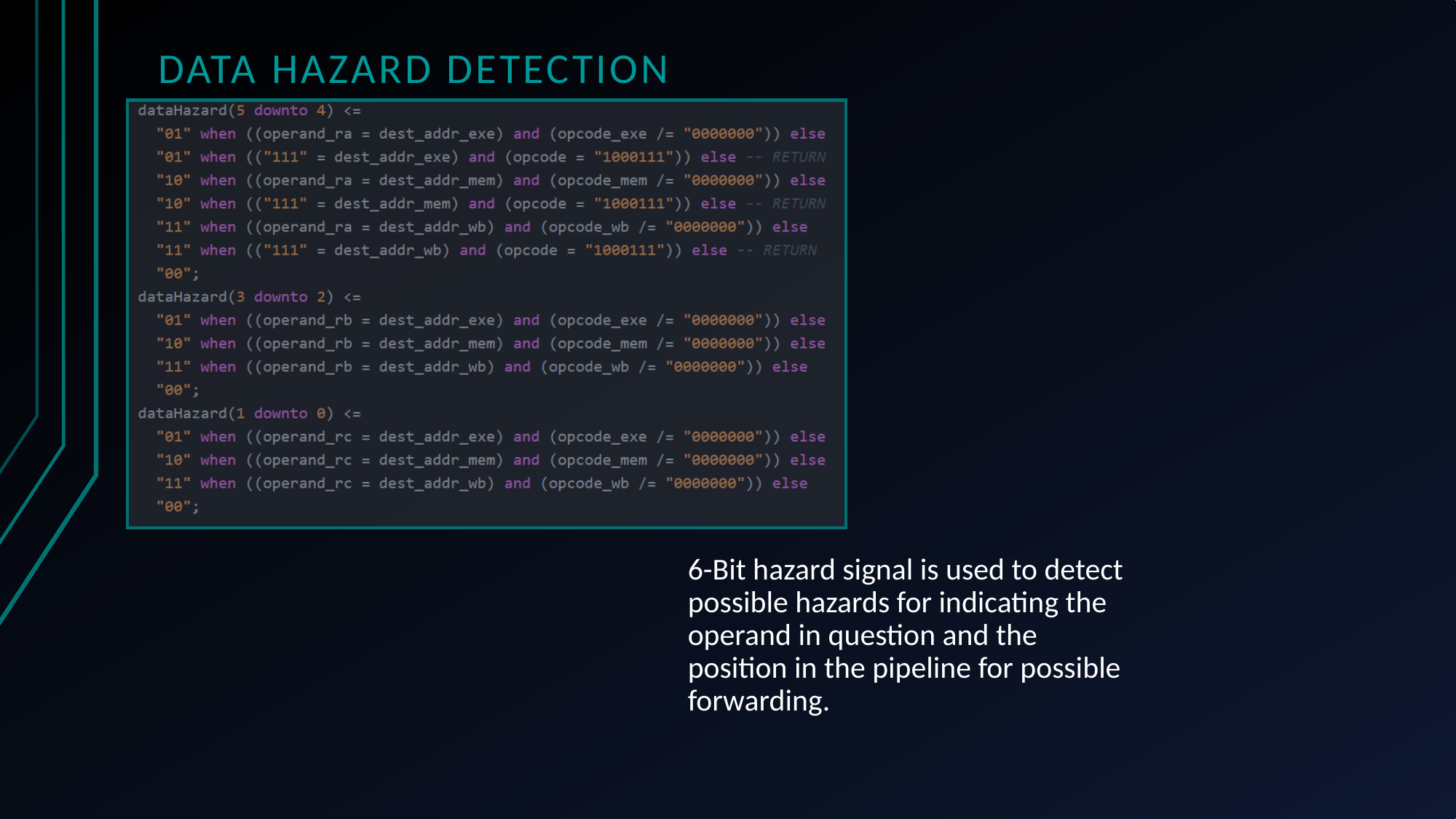

# DATA HAZARD DETECTION

6-Bit hazard signal is used to detect possible hazards for indicating the operand in question and the position in the pipeline for possible forwarding.